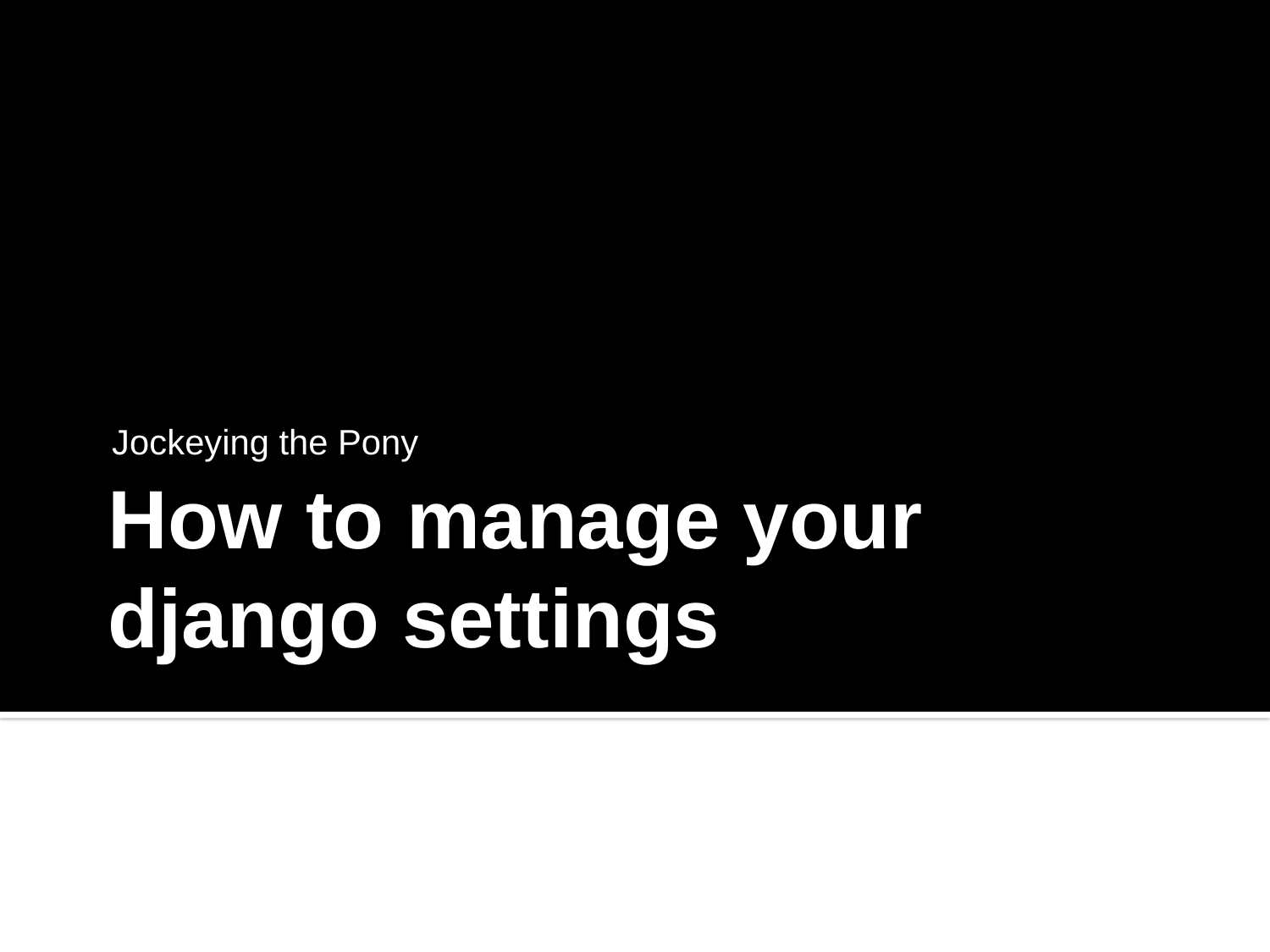

Jockeying the Pony
# How to manage your django settings